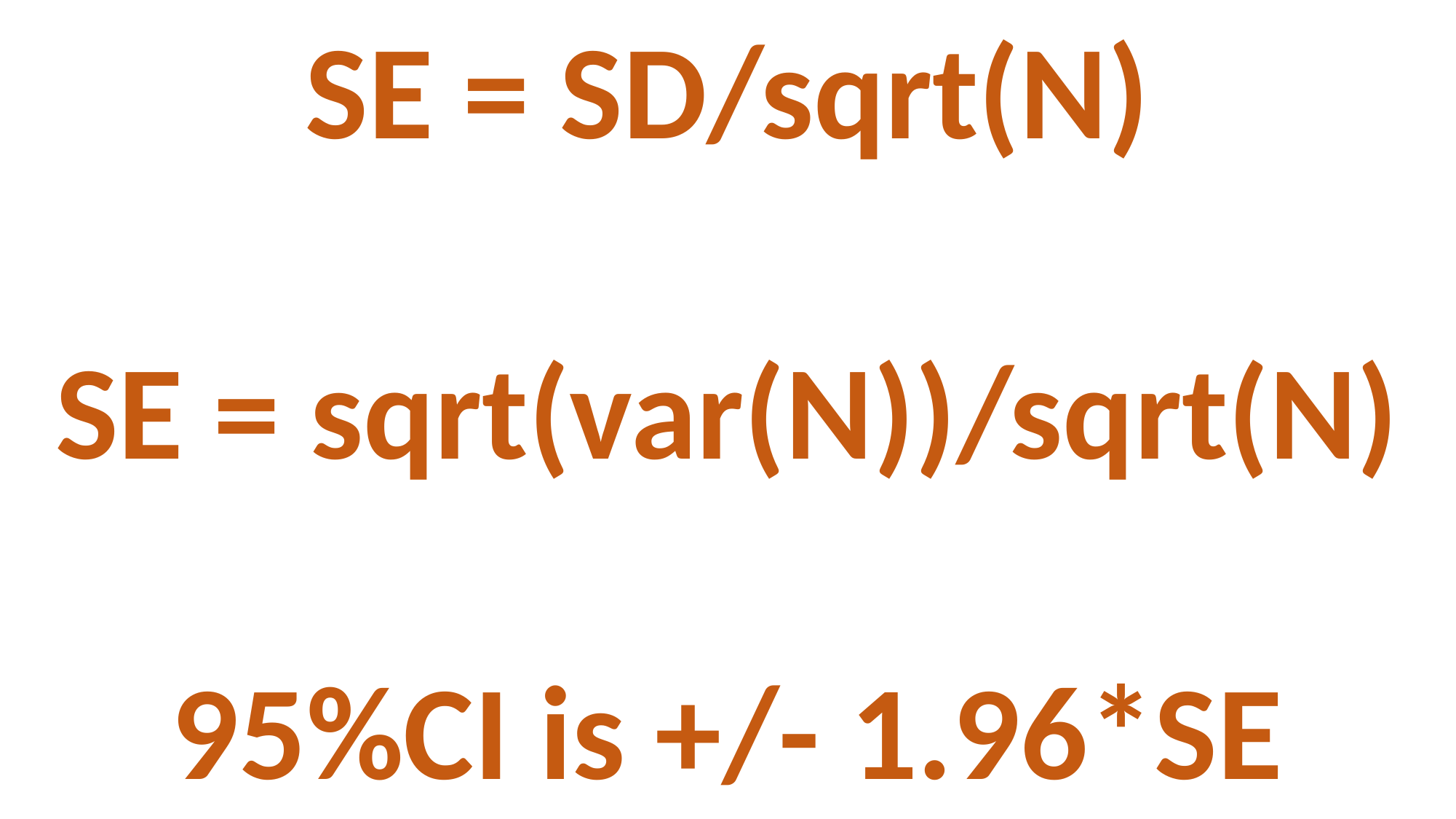

SE = SD/sqrt(N)

SE = sqrt(var(N))/sqrt(N)

95%CI is +/- 1.96*SE